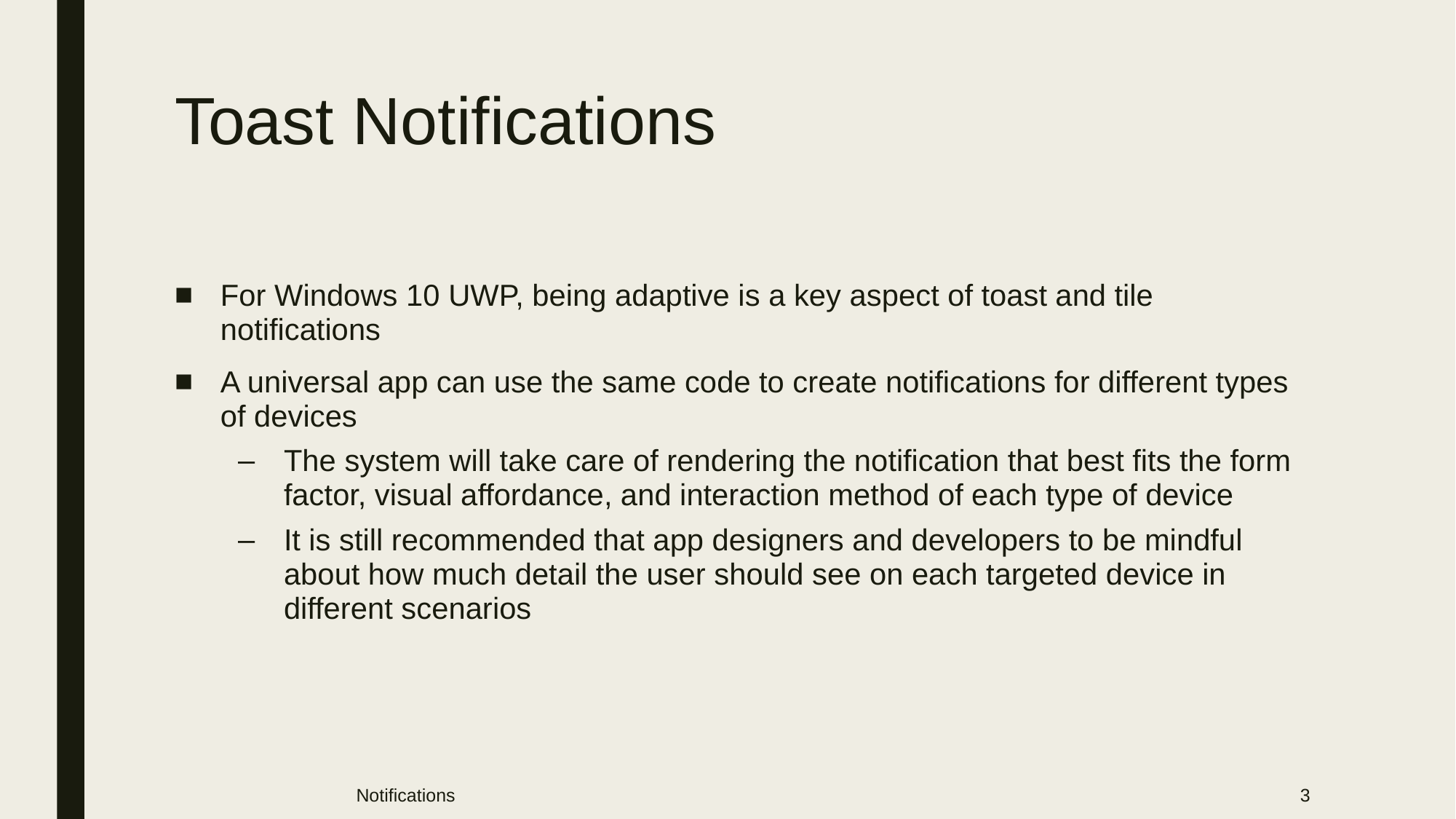

# Toast Notifications
For Windows 10 UWP, being adaptive is a key aspect of toast and tile notifications
A universal app can use the same code to create notifications for different types of devices
The system will take care of rendering the notification that best fits the form factor, visual affordance, and interaction method of each type of device
It is still recommended that app designers and developers to be mindful about how much detail the user should see on each targeted device in different scenarios
Notifications
3